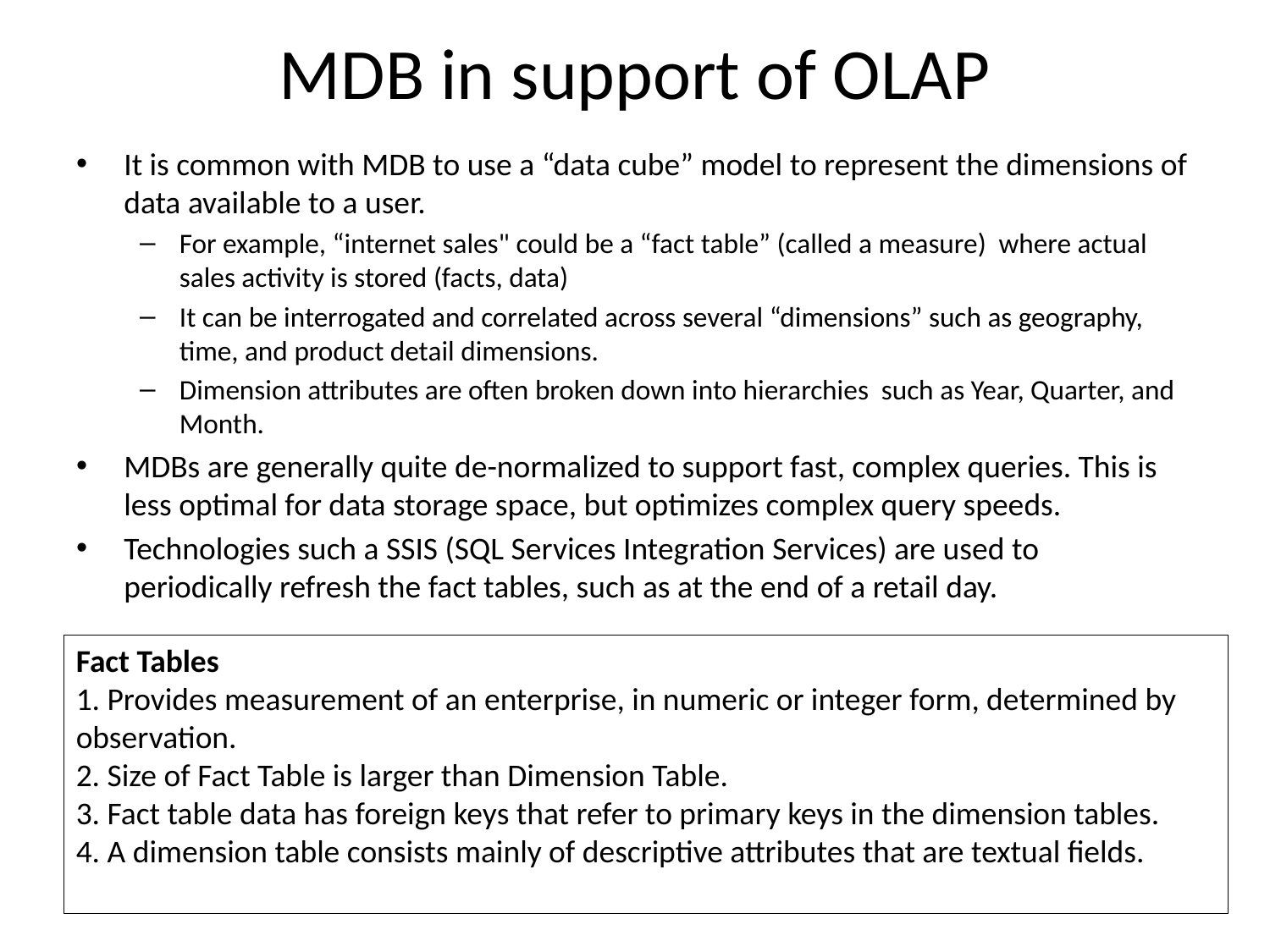

# MDB in support of OLAP
It is common with MDB to use a “data cube” model to represent the dimensions of data available to a user.
For example, “internet sales" could be a “fact table” (called a measure)  where actual sales activity is stored (facts, data)
It can be interrogated and correlated across several “dimensions” such as geography, time, and product detail dimensions.
Dimension attributes are often broken down into hierarchies  such as Year, Quarter, and Month.
MDBs are generally quite de-normalized to support fast, complex queries. This is less optimal for data storage space, but optimizes complex query speeds.
Technologies such a SSIS (SQL Services Integration Services) are used to periodically refresh the fact tables, such as at the end of a retail day.

Fact Tables 
1. Provides measurement of an enterprise, in numeric or integer form, determined by observation.
2. Size of Fact Table is larger than Dimension Table.
3. Fact table data has foreign keys that refer to primary keys in the dimension tables.
4. A dimension table consists mainly of descriptive attributes that are textual fields.